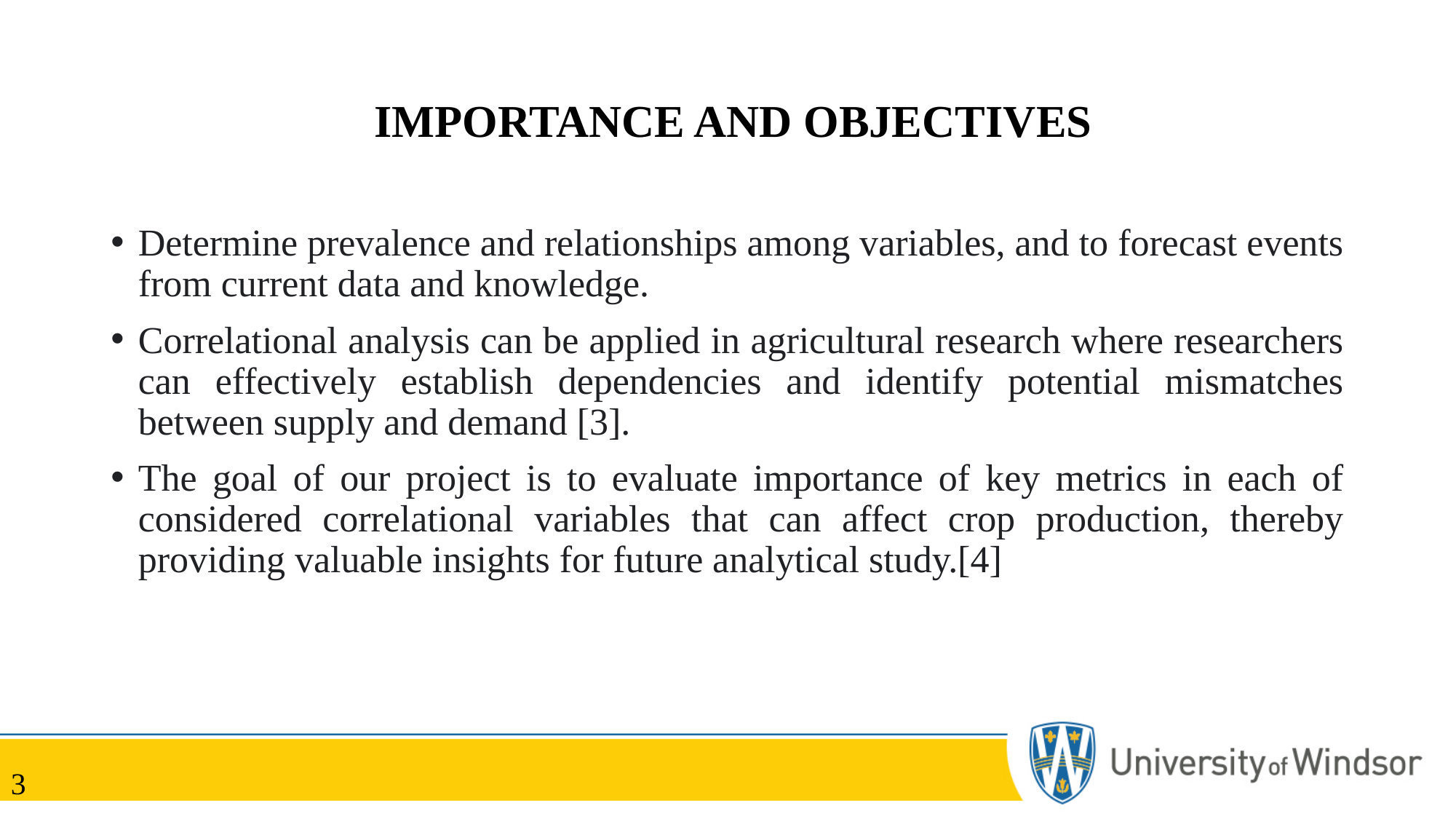

# IMPORTANCE AND OBJECTIVES
Determine prevalence and relationships among variables, and to forecast events from current data and knowledge.
Correlational analysis can be applied in agricultural research where researchers can effectively establish dependencies and identify potential mismatches between supply and demand [3].
The goal of our project is to evaluate importance of key metrics in each of considered correlational variables that can affect crop production, thereby providing valuable insights for future analytical study.[4]

3